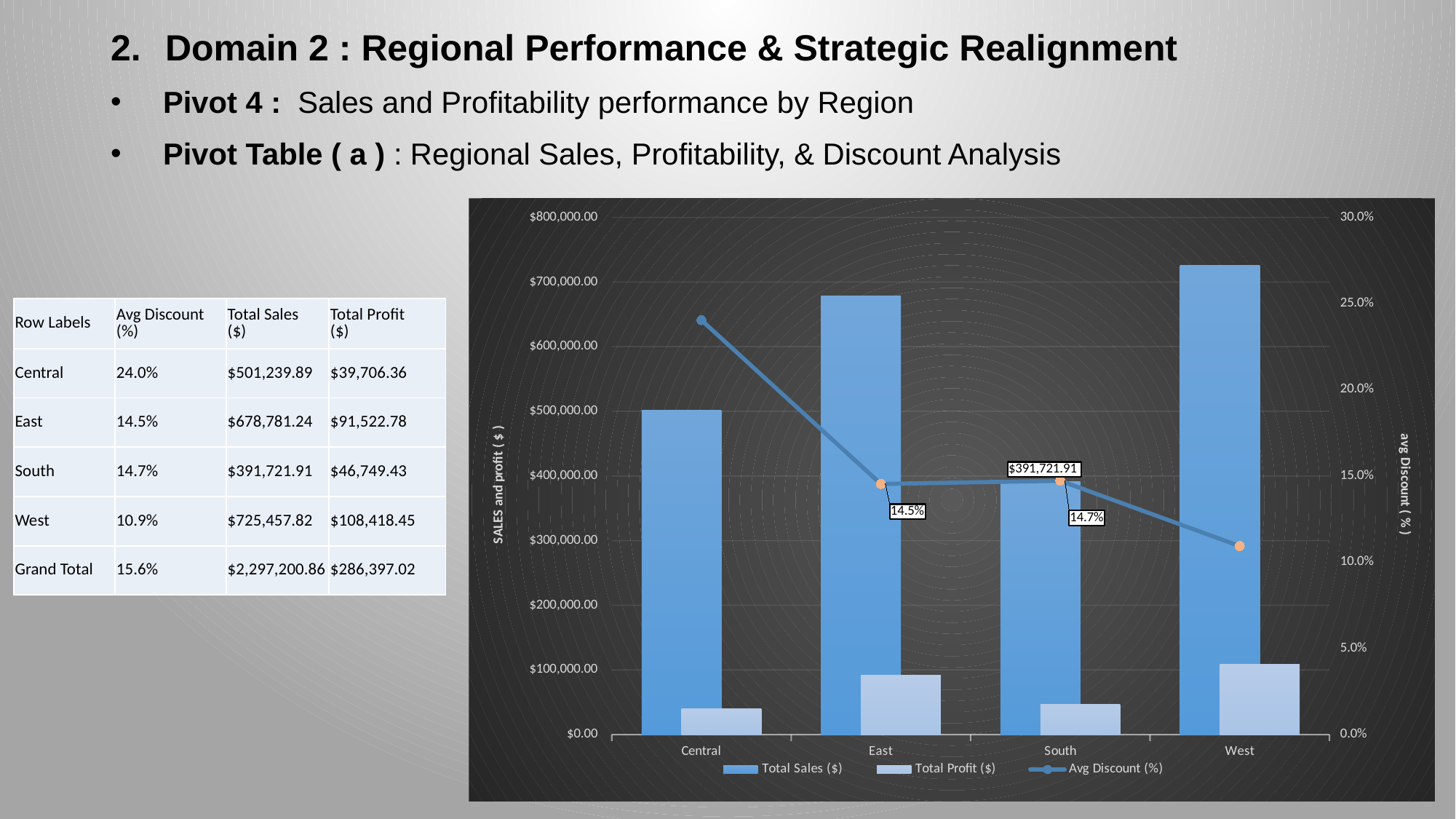

Domain 2 : Regional Performance & Strategic Realignment
   Pivot 4 :  Sales and Profitability performance by Region
   Pivot Table ( a ) : Regional Sales, Profitability, & Discount Analysis

### Chart

| Category | Total Sales ($) | Total Profit ($) | Avg Discount (%) |
|---|---|---|---|
| Central | 501239.8908000005 | 39706.36249999998 | 0.2403529918209213 |
| East | 678781.2399999979 | 91522.78000000026 | 0.14536516853932327 |
| South | 391721.9050000003 | 46749.430300000065 | 0.14725308641975116 |
| West | 725457.8245000006 | 108418.44890000018 | 0.10933499843896052 |
| Row Labels | Avg Discount (%) | Total Sales ($) | Total Profit ($) |
| --- | --- | --- | --- |
| Central | 24.0% | $501,239.89 | $39,706.36 |
| East | 14.5% | $678,781.24 | $91,522.78 |
| South | 14.7% | $391,721.91 | $46,749.43 |
| West | 10.9% | $725,457.82 | $108,418.45 |
| Grand Total | 15.6% | $2,297,200.86 | $286,397.02 |